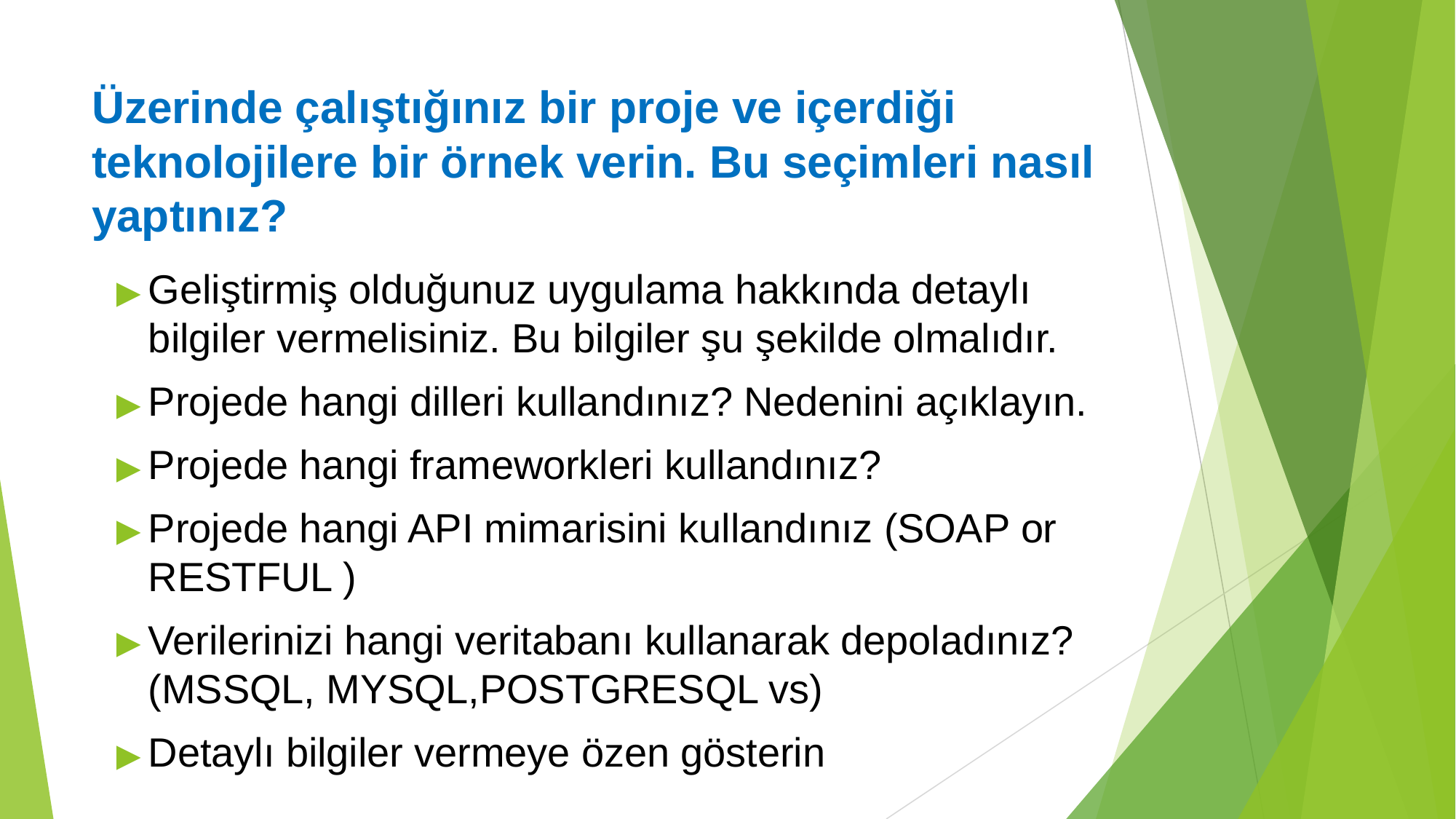

# Üzerinde çalıştığınız bir proje ve içerdiği teknolojilere bir örnek verin. Bu seçimleri nasıl yaptınız?
Geliştirmiş olduğunuz uygulama hakkında detaylı bilgiler vermelisiniz. Bu bilgiler şu şekilde olmalıdır.
Projede hangi dilleri kullandınız? Nedenini açıklayın.
Projede hangi frameworkleri kullandınız?
Projede hangi API mimarisini kullandınız (SOAP or RESTFUL )
Verilerinizi hangi veritabanı kullanarak depoladınız? (MSSQL, MYSQL,POSTGRESQL vs)
Detaylı bilgiler vermeye özen gösterin